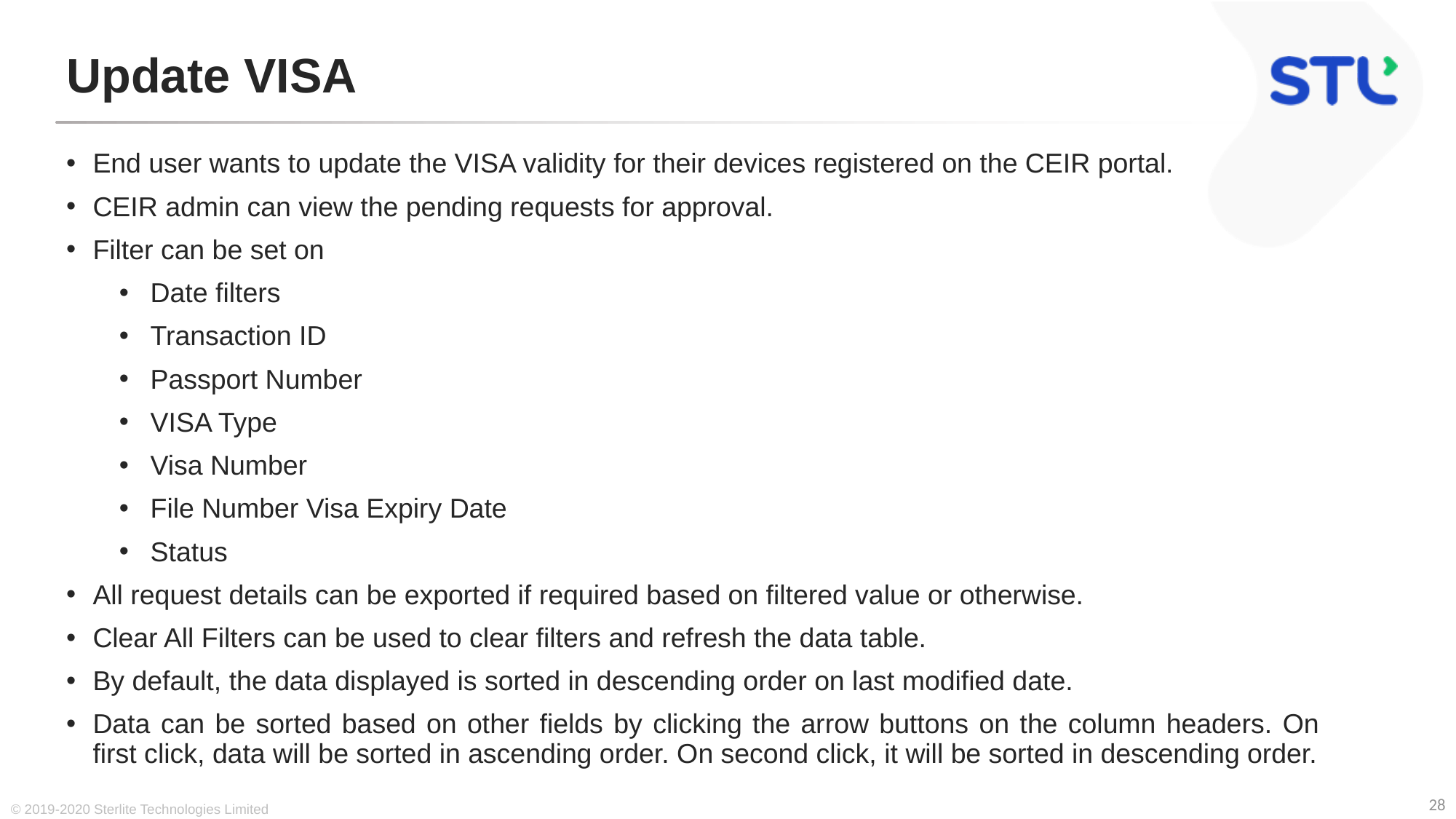

# Update VISA
End user wants to update the VISA validity for their devices registered on the CEIR portal.
CEIR admin can view the pending requests for approval.
Filter can be set on
Date filters
Transaction ID
Passport Number
VISA Type
Visa Number
File Number Visa Expiry Date
Status
All request details can be exported if required based on filtered value or otherwise.
Clear All Filters can be used to clear filters and refresh the data table.
By default, the data displayed is sorted in descending order on last modified date.
Data can be sorted based on other fields by clicking the arrow buttons on the column headers. On first click, data will be sorted in ascending order. On second click, it will be sorted in descending order.

© 2019-2020 Sterlite Technologies Limited
28